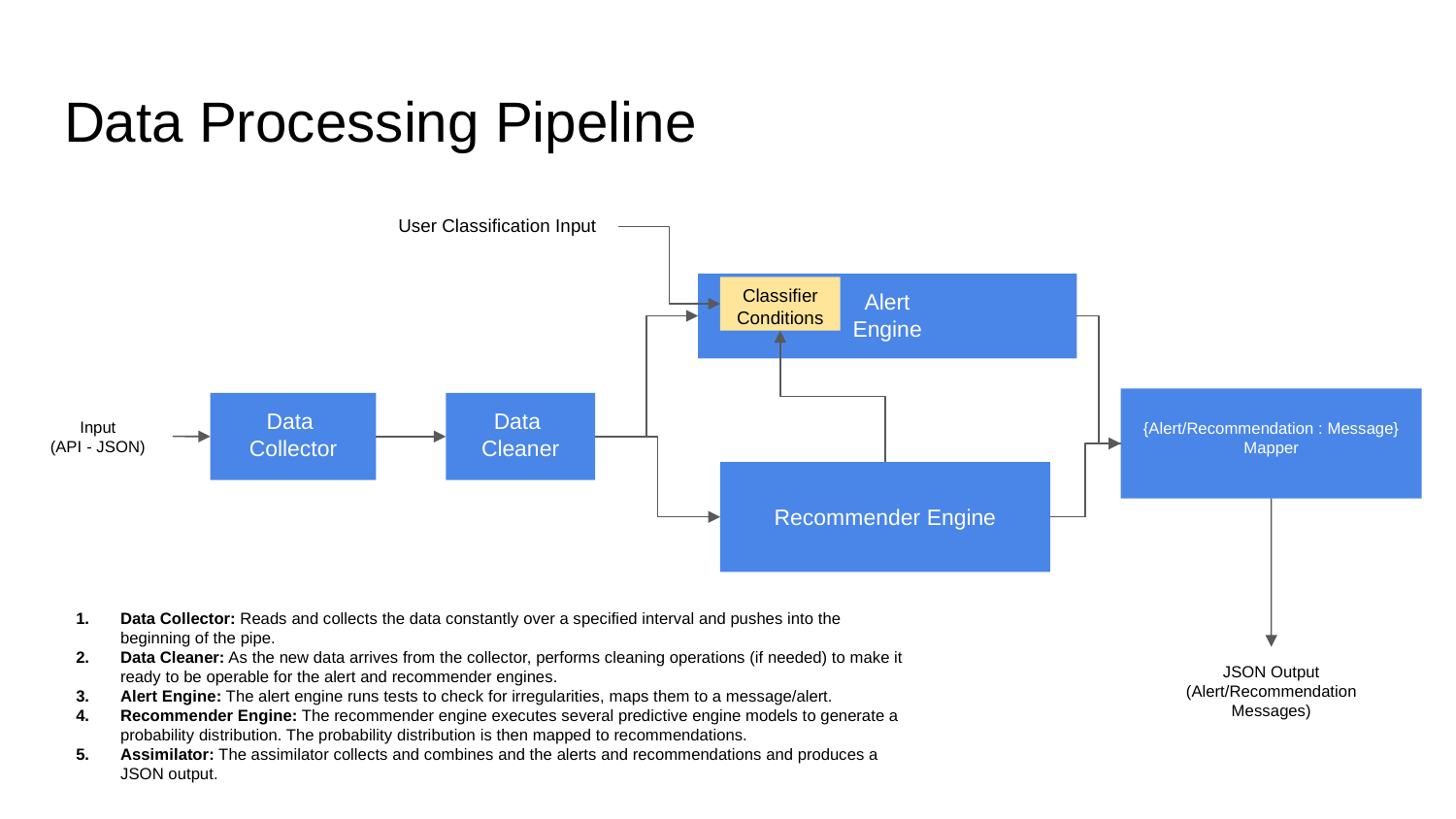

# Data Processing Pipeline
User Classification Input
Alert
Engine
Classifier
Conditions

{Alert/Recommendation : Message}
Mapper
Data
Collector
Data
Cleaner
Input
(API - JSON)

Recommender Engine
Data Collector: Reads and collects the data constantly over a specified interval and pushes into the beginning of the pipe.
Data Cleaner: As the new data arrives from the collector, performs cleaning operations (if needed) to make it ready to be operable for the alert and recommender engines.
Alert Engine: The alert engine runs tests to check for irregularities, maps them to a message/alert.
Recommender Engine: The recommender engine executes several predictive engine models to generate a probability distribution. The probability distribution is then mapped to recommendations.
Assimilator: The assimilator collects and combines and the alerts and recommendations and produces a JSON output.
JSON Output
(Alert/Recommendation Messages)